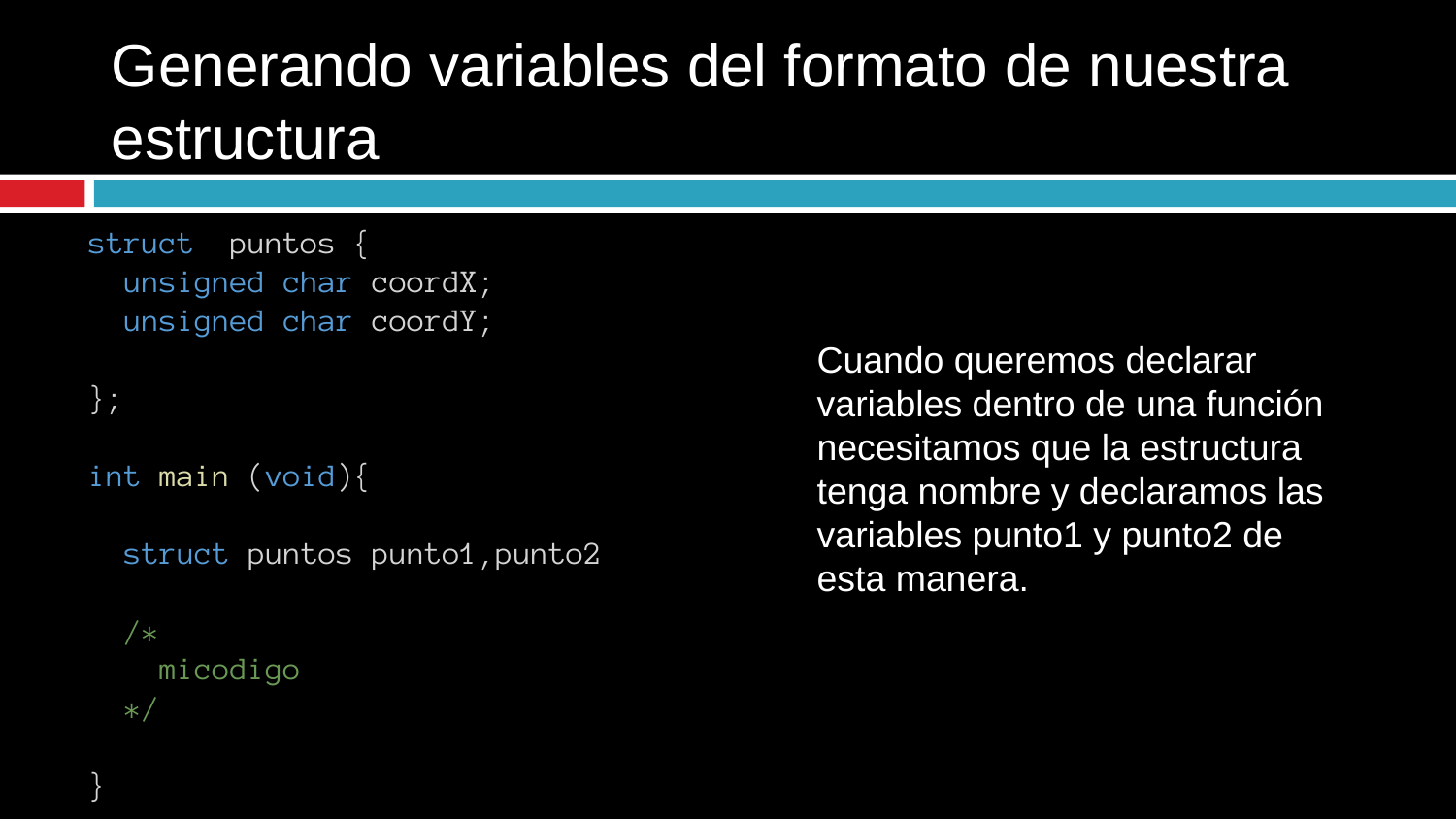

# Generando variables del formato de nuestra estructura
struct  puntos {
  unsigned char coordX;
  unsigned char coordY;
};
int main (void){

  struct puntos punto1,punto2
  /*
    micodigo
  */
}
Cuando queremos declarar variables dentro de una función necesitamos que la estructura tenga nombre y declaramos las variables punto1 y punto2 de esta manera.